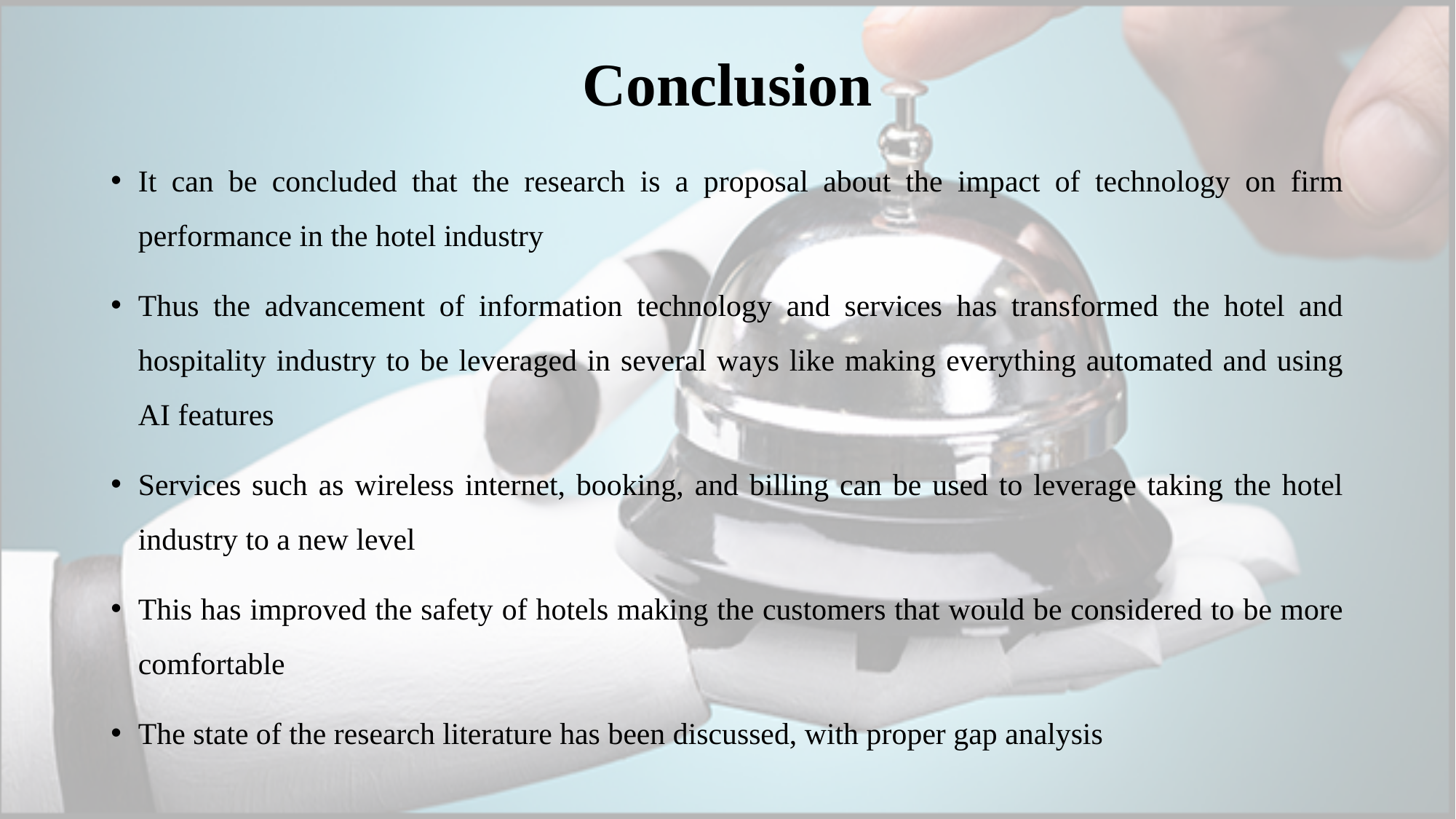

# Conclusion
It can be concluded that the research is a proposal about the impact of technology on firm performance in the hotel industry
Thus the advancement of information technology and services has transformed the hotel and hospitality industry to be leveraged in several ways like making everything automated and using AI features
Services such as wireless internet, booking, and billing can be used to leverage taking the hotel industry to a new level
This has improved the safety of hotels making the customers that would be considered to be more comfortable
The state of the research literature has been discussed, with proper gap analysis